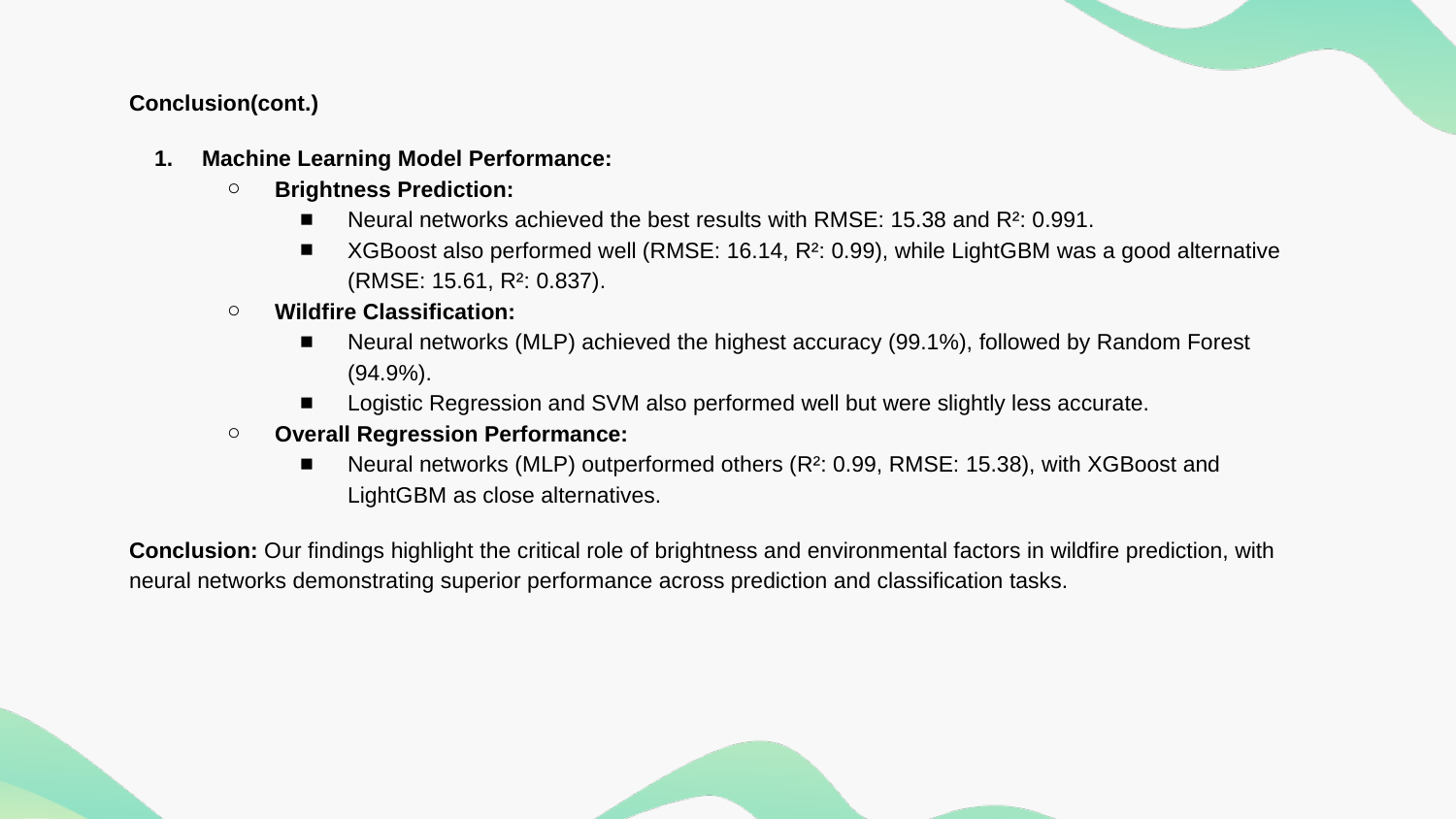

# Conclusion(cont.)
Machine Learning Model Performance:
Brightness Prediction:
Neural networks achieved the best results with RMSE: 15.38 and R²: 0.991.
XGBoost also performed well (RMSE: 16.14, R²: 0.99), while LightGBM was a good alternative (RMSE: 15.61, R²: 0.837).
Wildfire Classification:
Neural networks (MLP) achieved the highest accuracy (99.1%), followed by Random Forest (94.9%).
Logistic Regression and SVM also performed well but were slightly less accurate.
Overall Regression Performance:
Neural networks (MLP) outperformed others (R²: 0.99, RMSE: 15.38), with XGBoost and LightGBM as close alternatives.
Conclusion: Our findings highlight the critical role of brightness and environmental factors in wildfire prediction, with neural networks demonstrating superior performance across prediction and classification tasks.